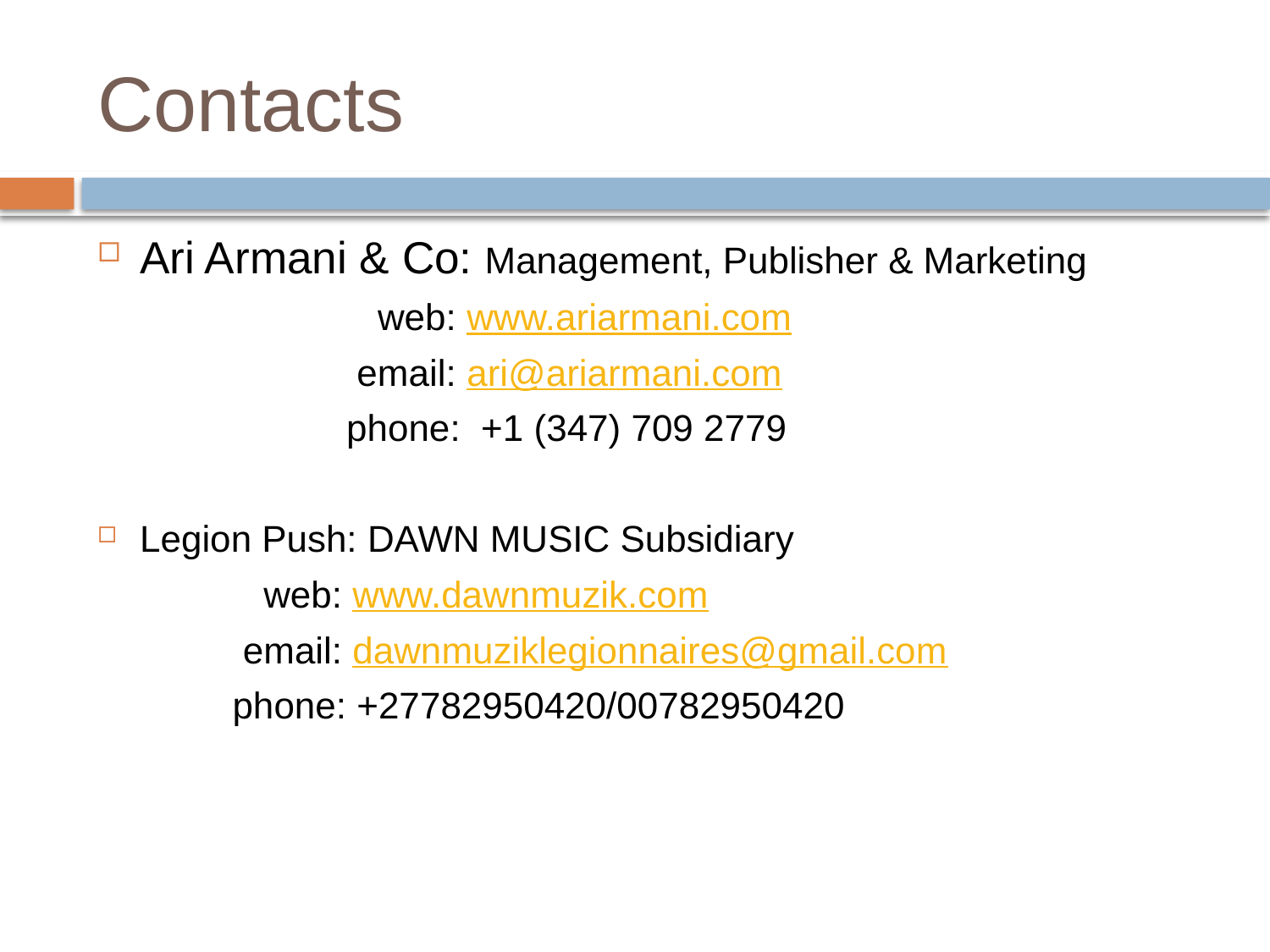

# Contacts
Ari Armani & Co: Management, Publisher & Marketing
                           web: www.ariarmani.com
                         email: ari@ariarmani.com
                        phone:  +1 (347) 709 2779

Legion Push: DAWN MUSIC Subsidiary
                web: www.dawnmuzik.com
              email: dawnmuziklegionnaires@gmail.com
             phone: +27782950420/00782950420